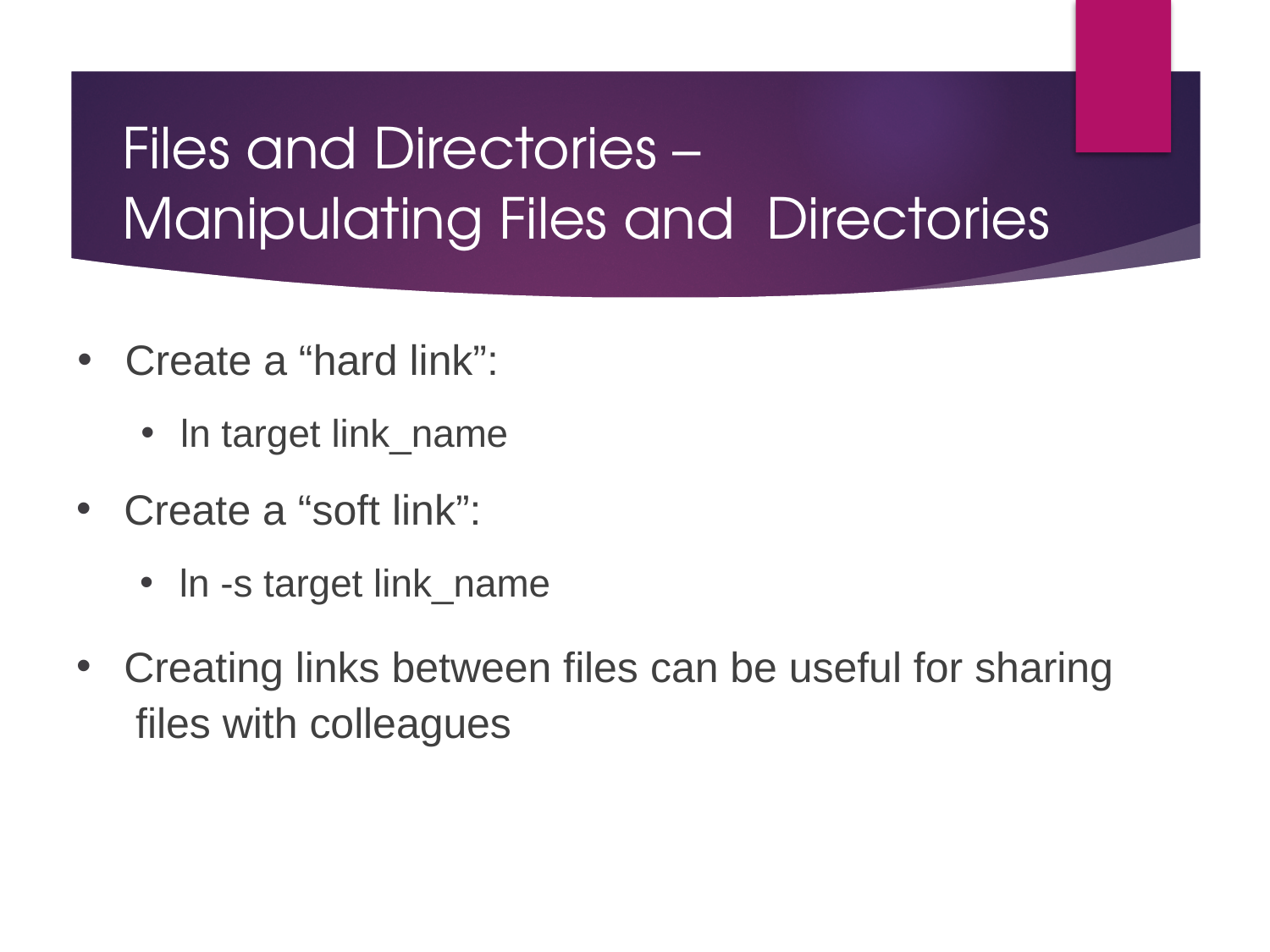

# Files and Directories – Manipulating Files and  Directories
Create a “hard link”:
ln target link_name
Create a “soft link”:
ln -s target link_name
Creating links between files can be useful for sharing  files with colleagues